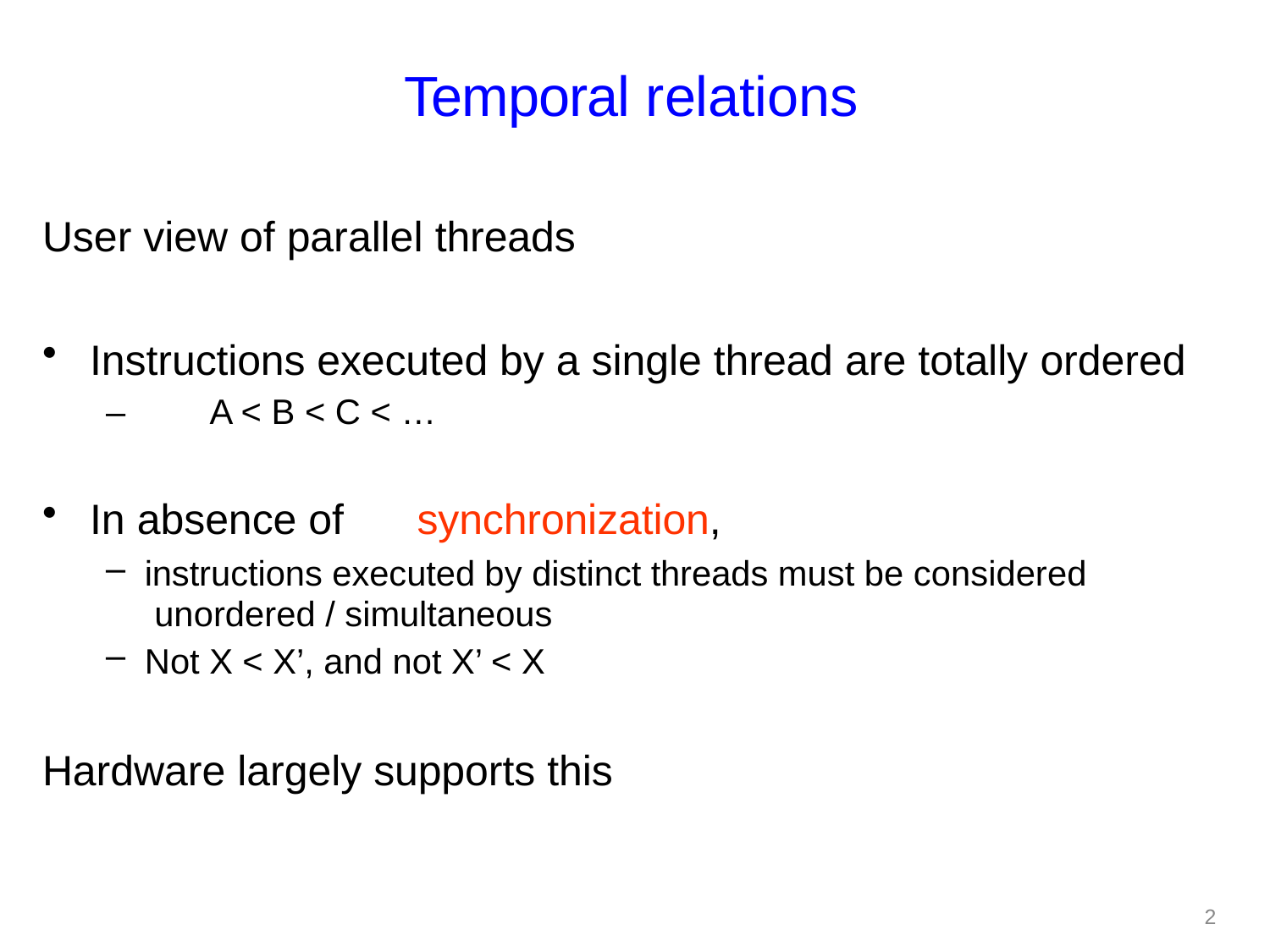

# Temporal relations
User view of parallel threads

Instructions executed by a single thread are totally ordered
–	A < B < C < …

In absence of	synchronization,
instructions executed by distinct threads must be considered  unordered / simultaneous
Not X < X’, and not X’ < X

Hardware largely supports this
2